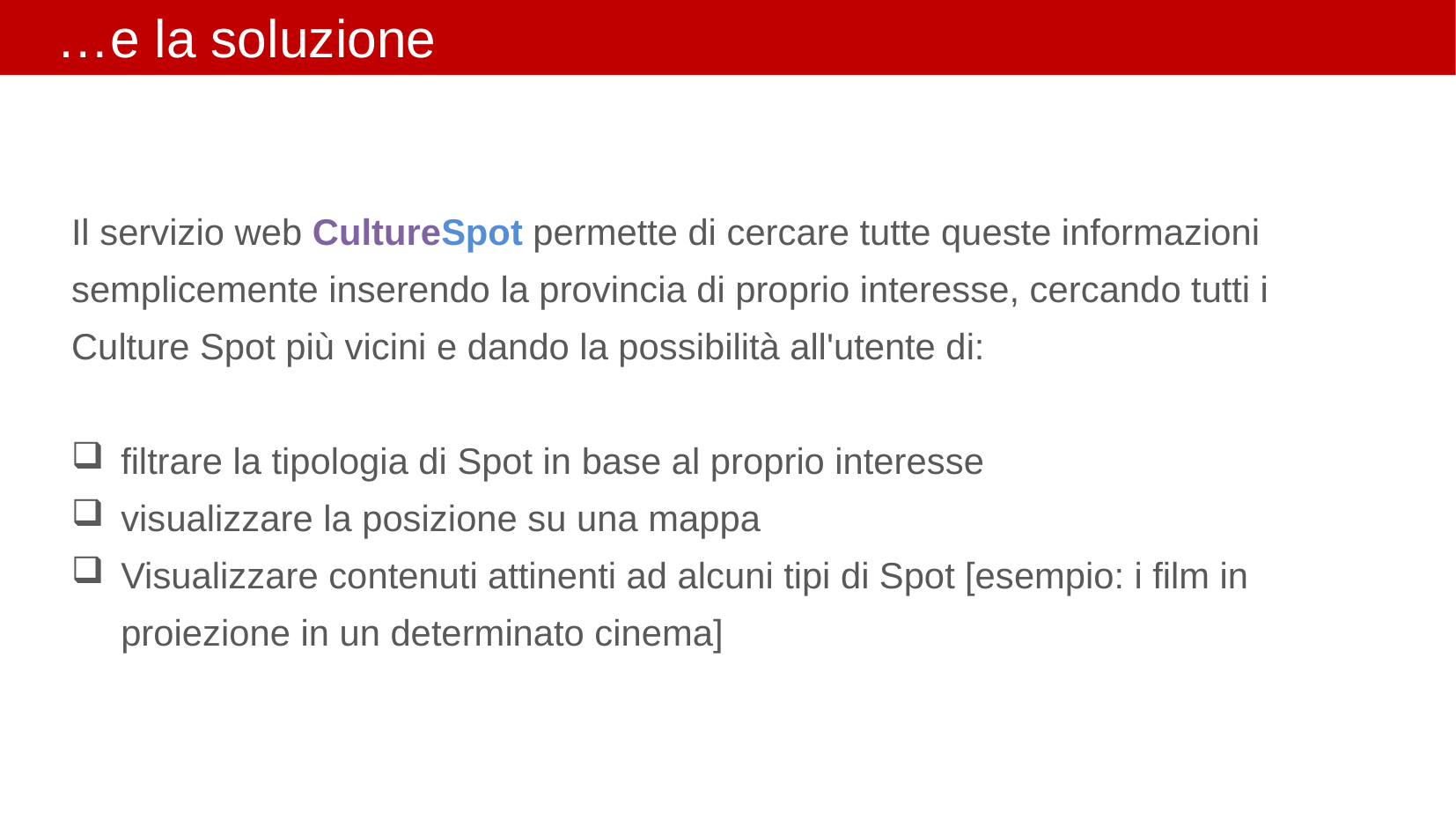

…e la soluzione
Il servizio web CultureSpot permette di cercare tutte queste informazioni semplicemente inserendo la provincia di proprio interesse, cercando tutti i Culture Spot più vicini e dando la possibilità all'utente di:

filtrare la tipologia di Spot in base al proprio interesse
visualizzare la posizione su una mappa
Visualizzare contenuti attinenti ad alcuni tipi di Spot [esempio: i film in proiezione in un determinato cinema]